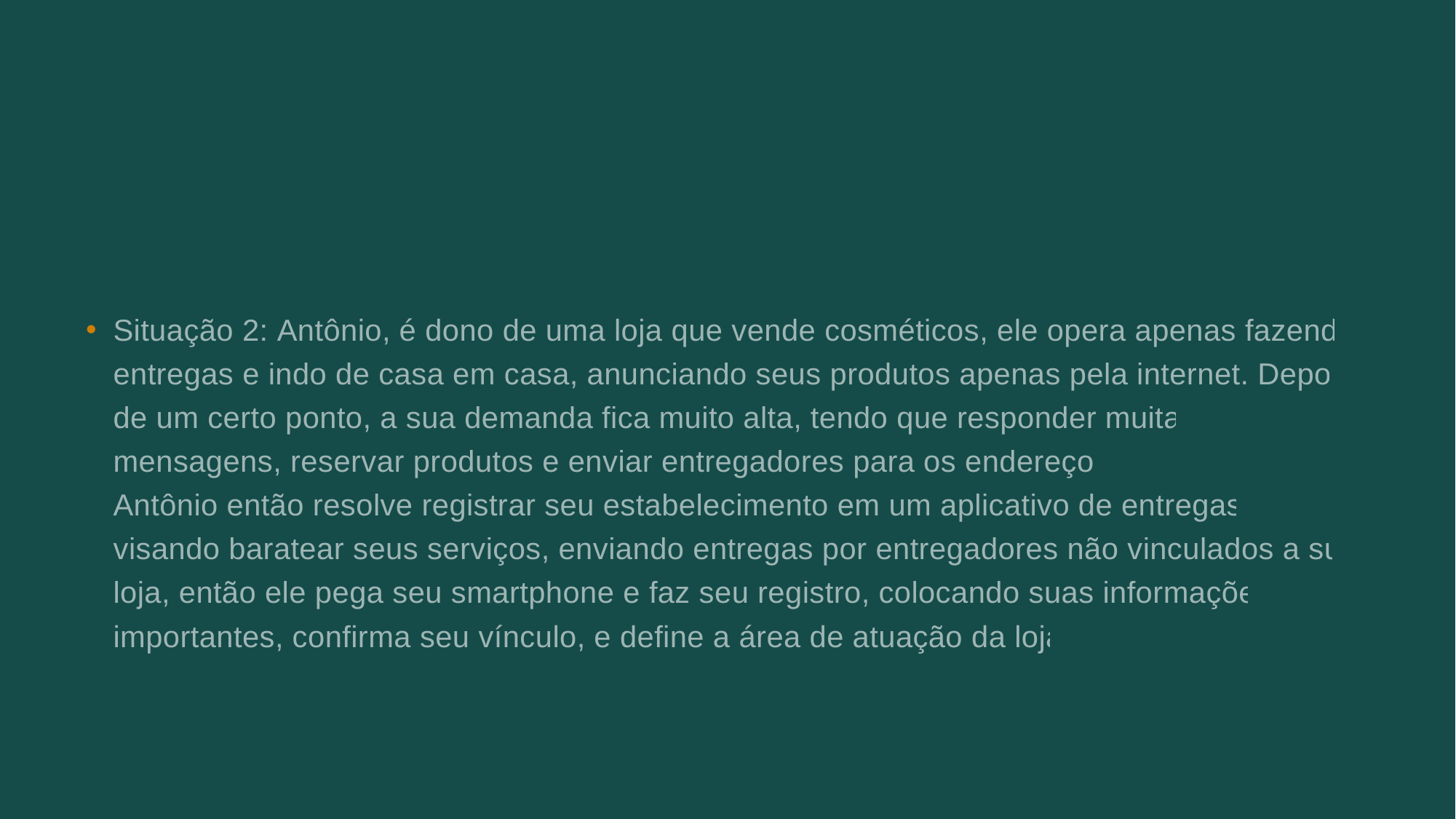

#
Situação 2: Antônio, é dono de uma loja que vende cosméticos, ele opera apenas fazendo entregas e indo de casa em casa, anunciando seus produtos apenas pela internet. Depois de um certo ponto, a sua demanda fica muito alta, tendo que responder muitas mensagens, reservar produtos e enviar entregadores para os endereços.
Antônio então resolve registrar seu estabelecimento em um aplicativo de entregas,, visando baratear seus serviços, enviando entregas por entregadores não vinculados a sua loja, então ele pega seu smartphone e faz seu registro, colocando suas informações importantes, confirma seu vínculo, e define a área de atuação da loja.